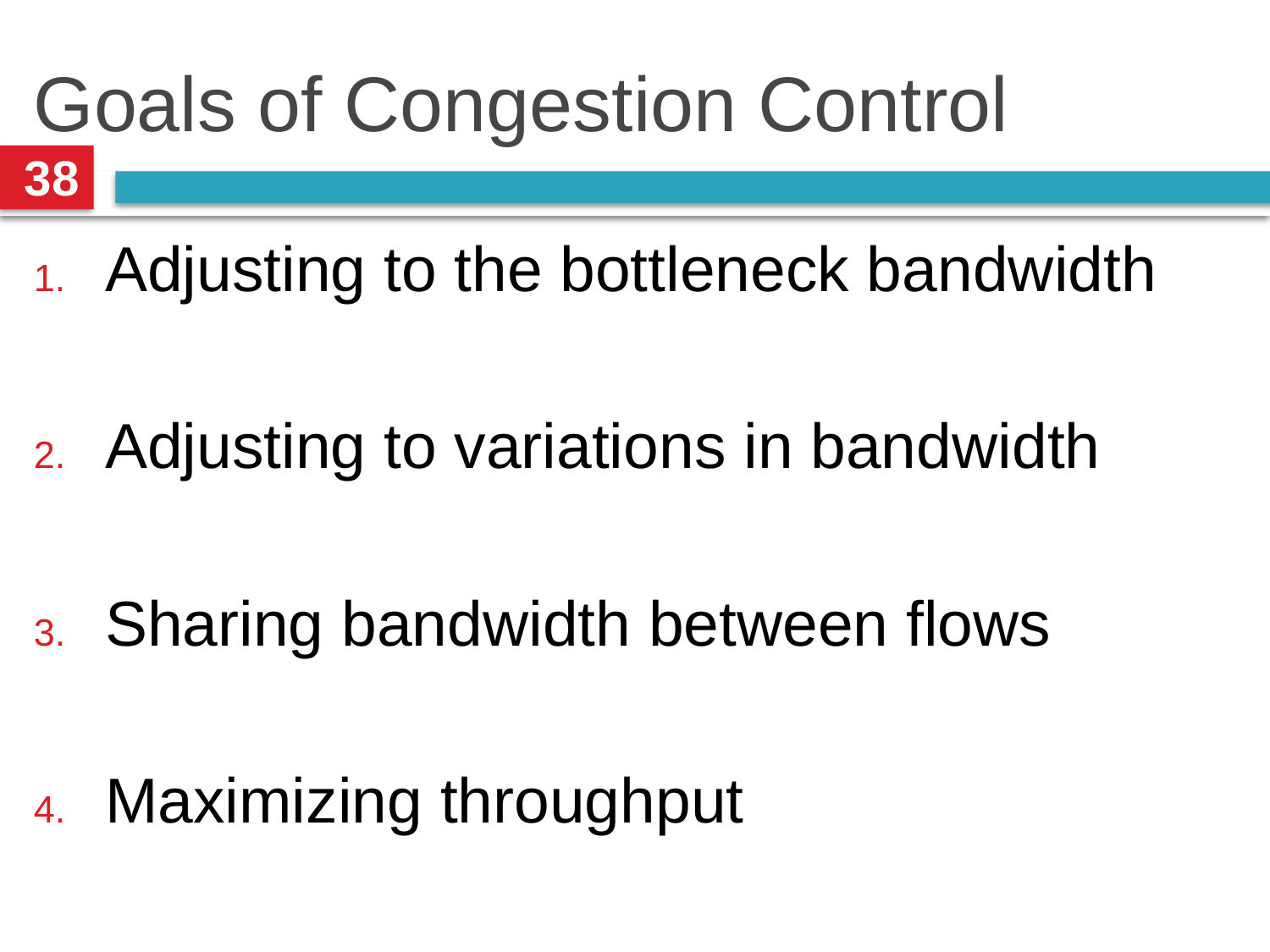

# Goals of Congestion Control
38
Adjusting to the bottleneck bandwidth

Adjusting to variations in bandwidth

Sharing bandwidth between flows

Maximizing throughput